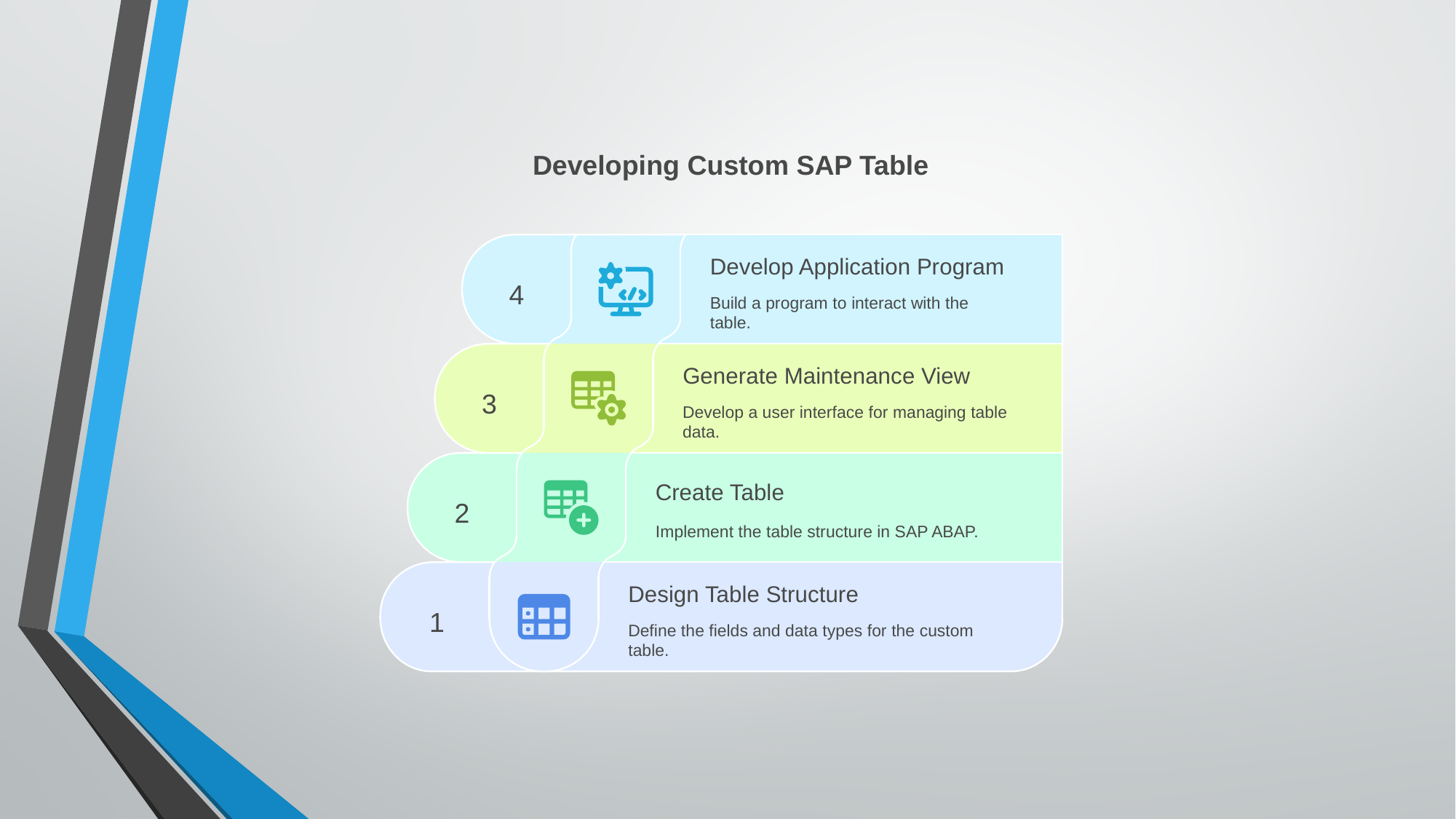

Developing Custom SAP Table

Develop Application Program

4
Build a program to interact with the
table.

Generate Maintenance View

3
Develop a user interface for managing table
data.

Create Table

2
Implement the table structure in SAP ABAP.

Design Table Structure

1
Define the fields and data types for the custom
table.